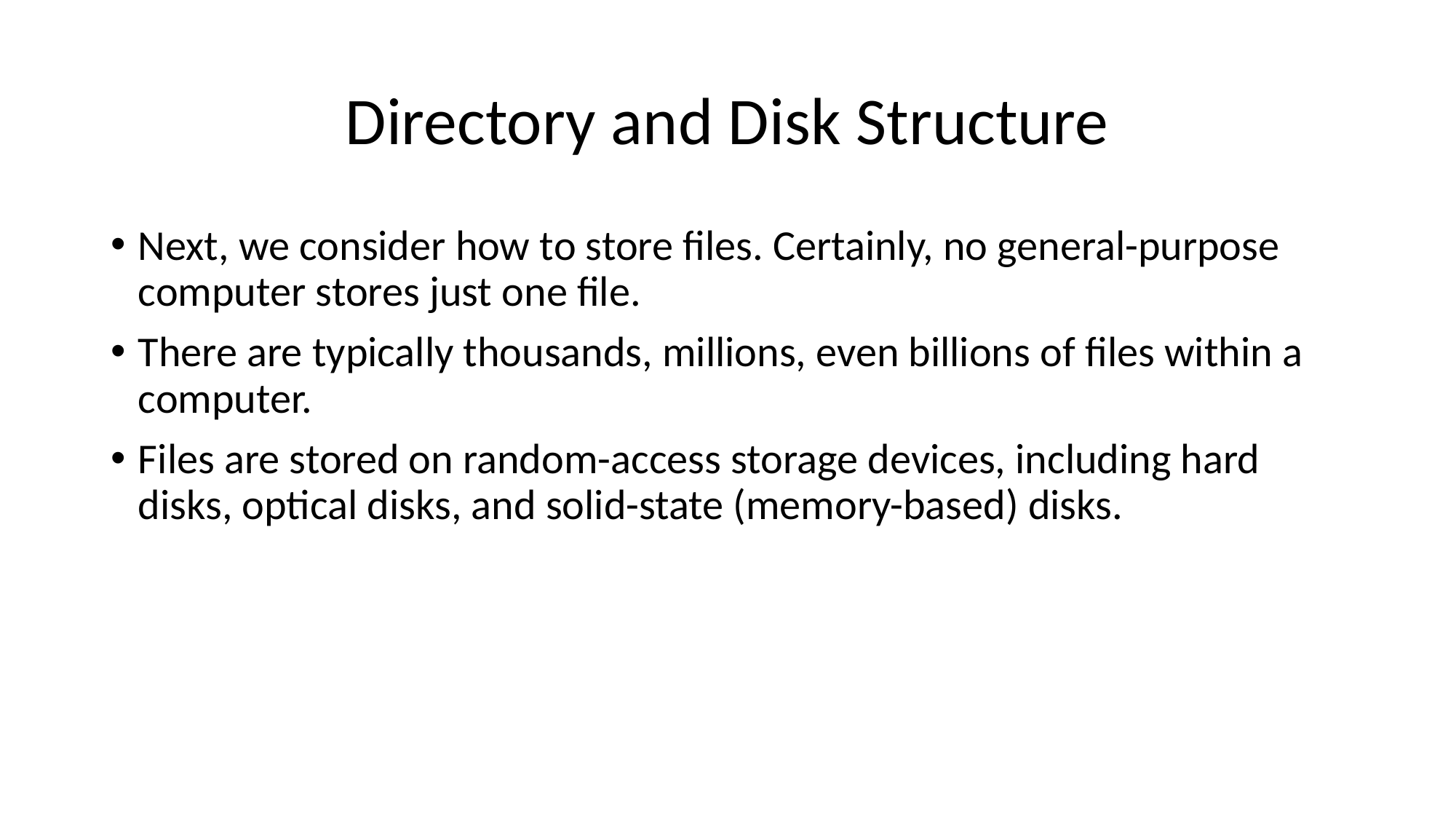

# Directory and Disk Structure
Next, we consider how to store files. Certainly, no general-purpose computer stores just one file.
There are typically thousands, millions, even billions of files within a computer.
Files are stored on random-access storage devices, including hard disks, optical disks, and solid-state (memory-based) disks.